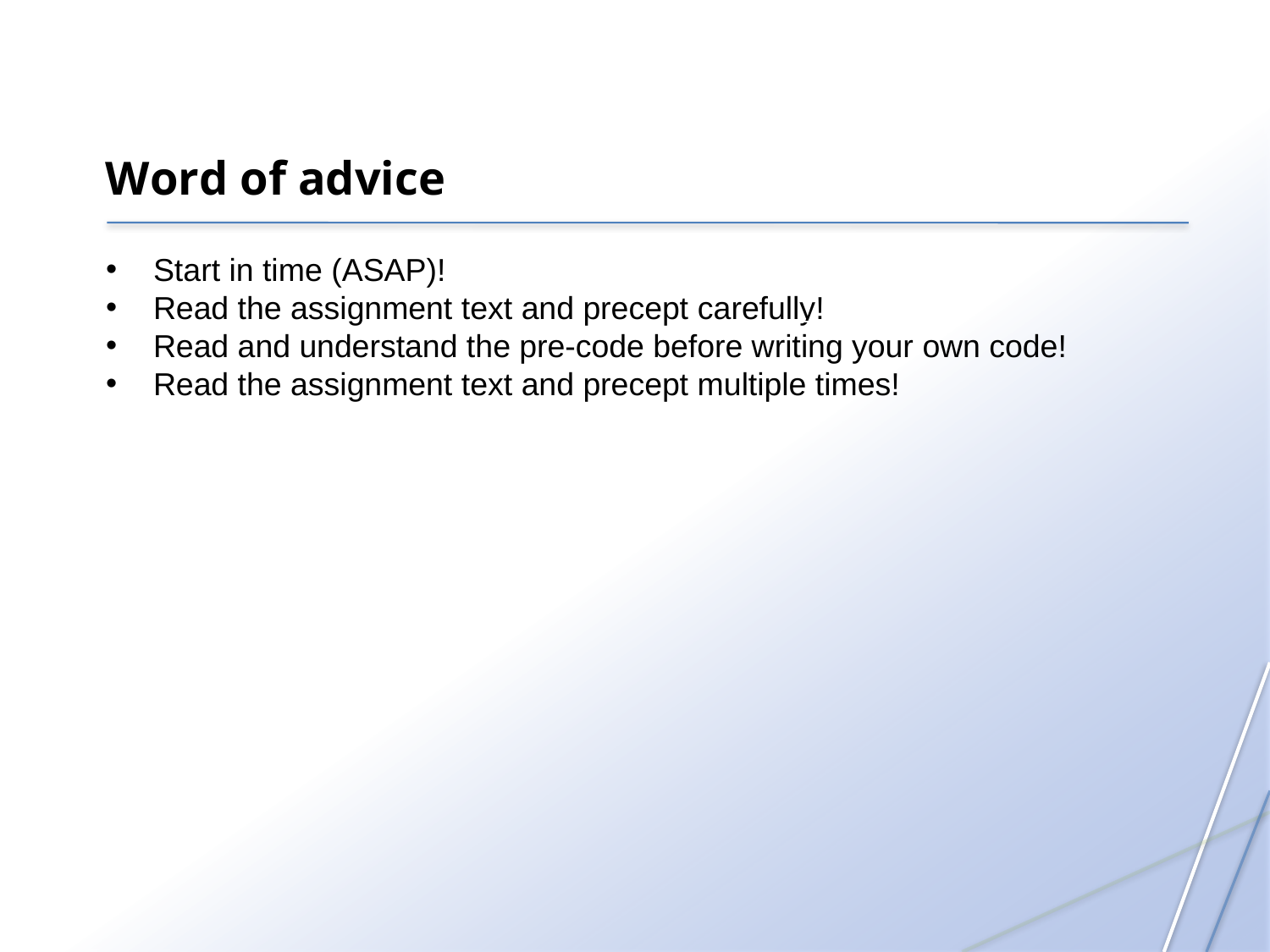

Word of advice
Start in time (ASAP)!
Read the assignment text and precept carefully!
Read and understand the pre-code before writing your own code!
Read the assignment text and precept multiple times!